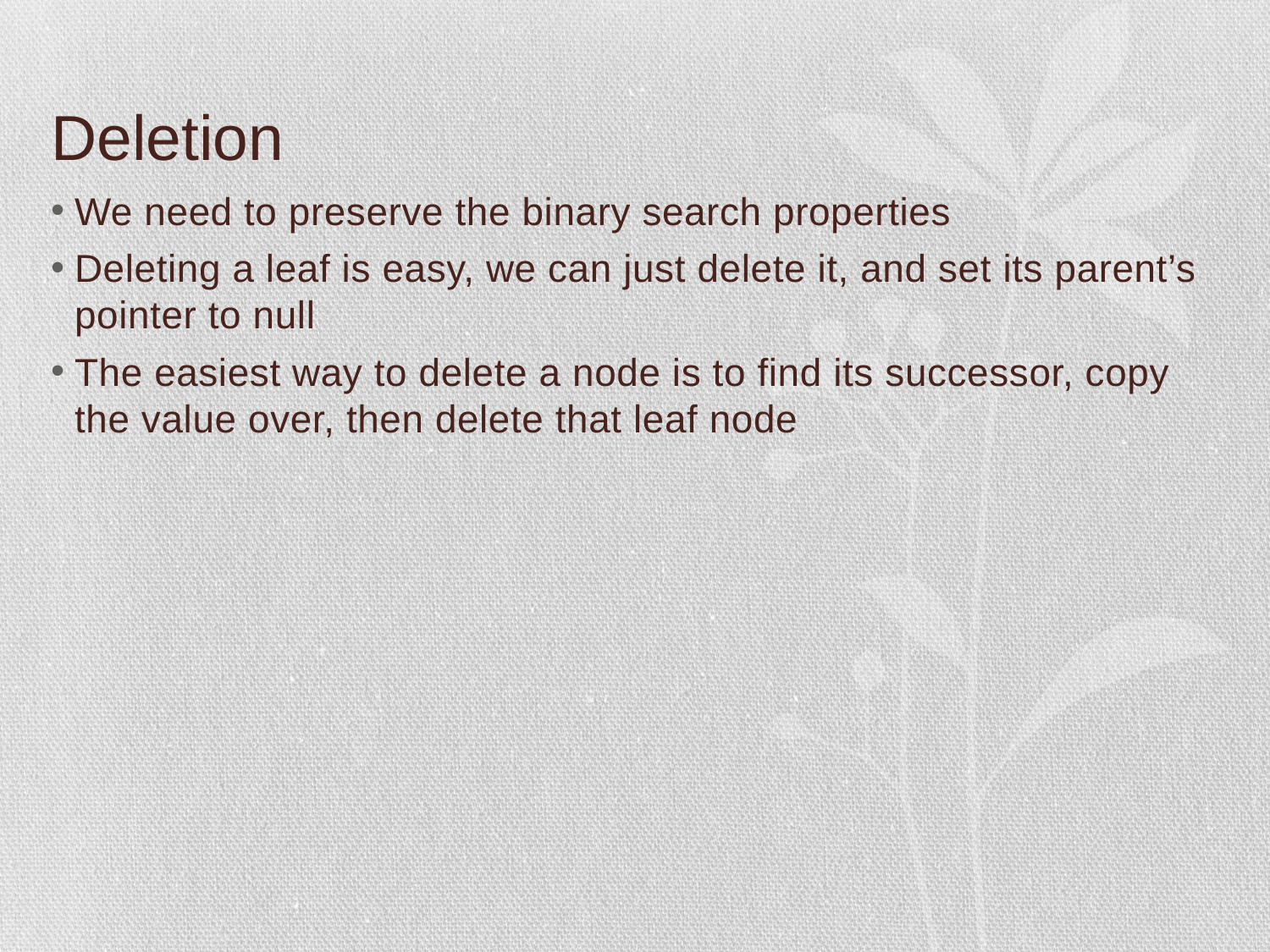

# Deletion
We need to preserve the binary search properties
Deleting a leaf is easy, we can just delete it, and set its parent’s pointer to null
The easiest way to delete a node is to find its successor, copy the value over, then delete that leaf node